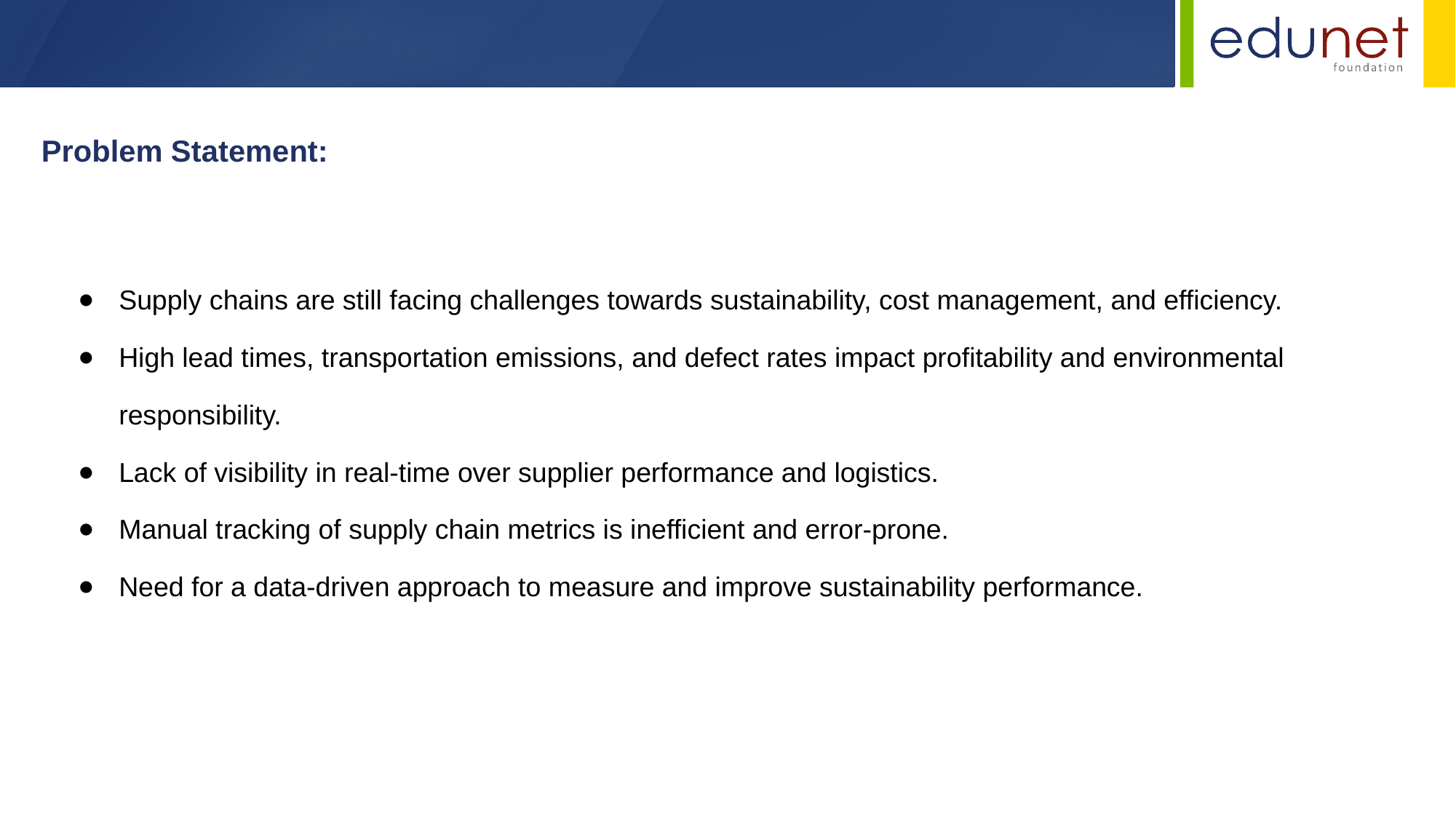

Problem Statement:
Supply chains are still facing challenges towards sustainability, cost management, and efficiency.
High lead times, transportation emissions, and defect rates impact profitability and environmental responsibility.
Lack of visibility in real-time over supplier performance and logistics.
Manual tracking of supply chain metrics is inefficient and error-prone.
Need for a data-driven approach to measure and improve sustainability performance.